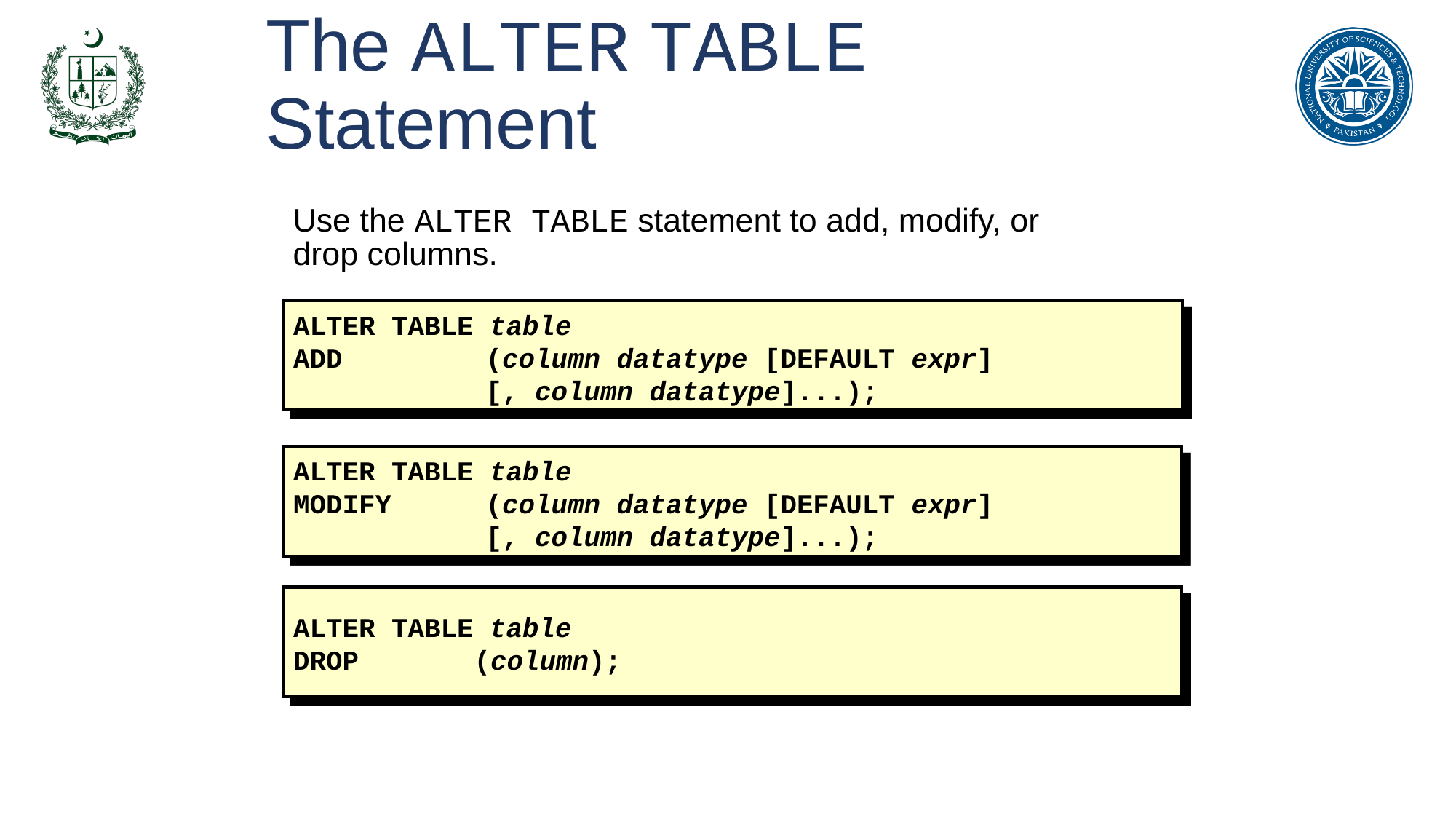

# The ALTER TABLE Statement
Use the ALTER TABLE statement to add, modify, or
drop columns.
ALTER TABLE table
ADD		   (column datatype [DEFAULT expr]
		   [, column datatype]...);

ALTER TABLE table
MODIFY	   (column datatype [DEFAULT expr]
		   [, column datatype]...);

ALTER TABLE table
DROP	      (column);